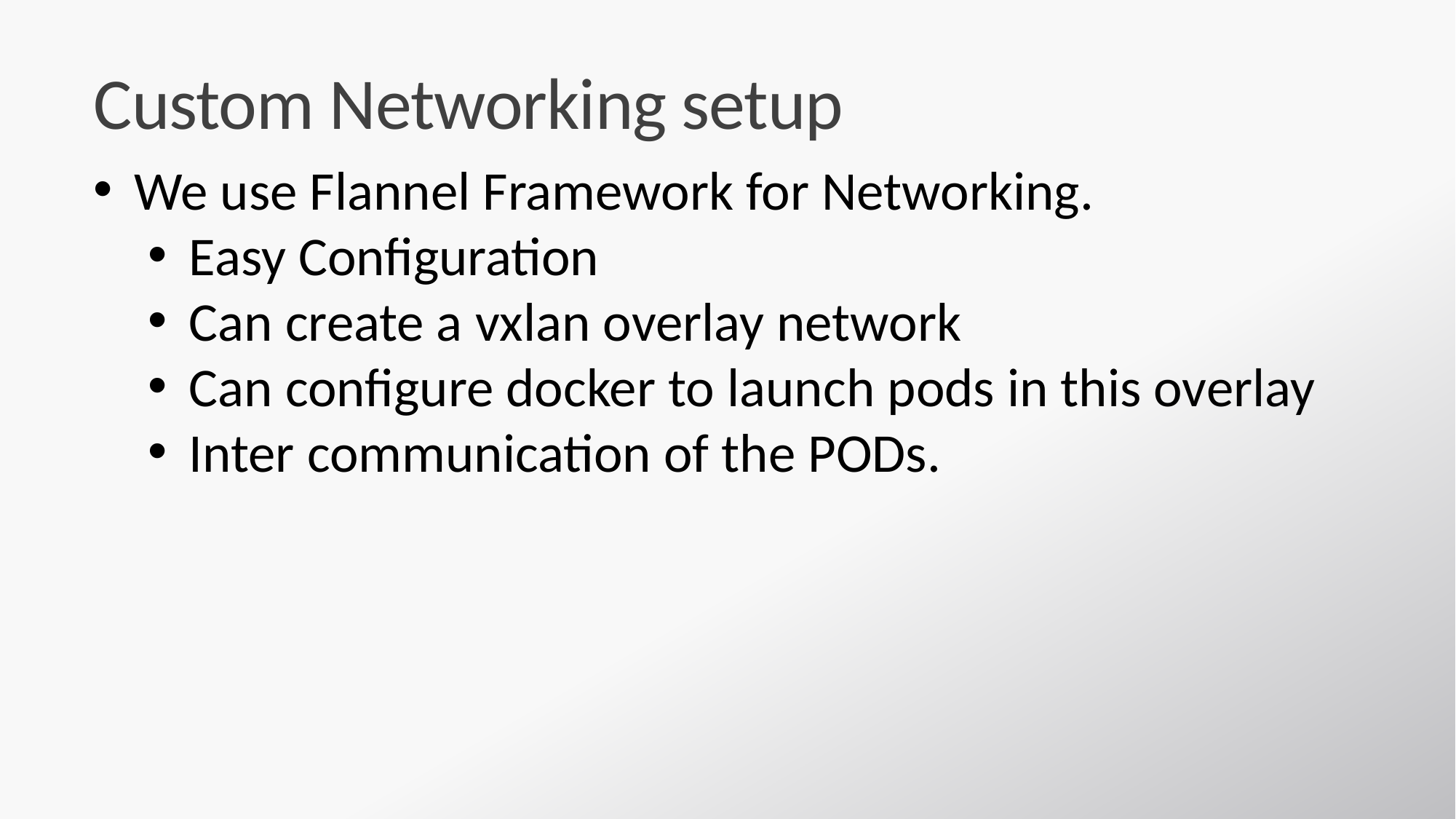

# Custom Networking setup
We use Flannel Framework for Networking.
Easy Configuration
Can create a vxlan overlay network
Can configure docker to launch pods in this overlay
Inter communication of the PODs.